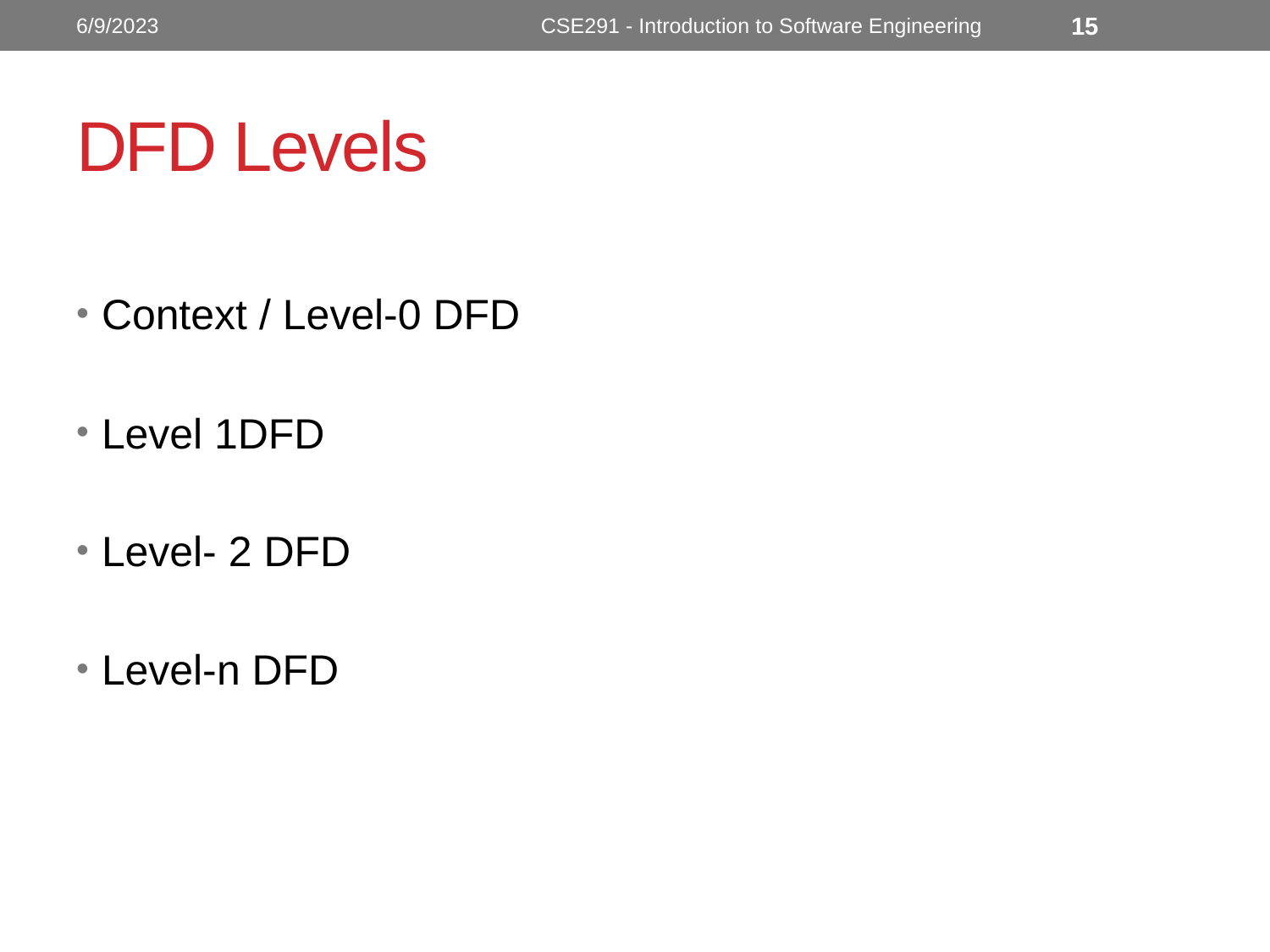

6/9/2023
CSE291 - Introduction to Software Engineering
15
# DFD Levels

Context / Level-0 DFD

Level 1DFD

Level- 2 DFD

Level-n DFD